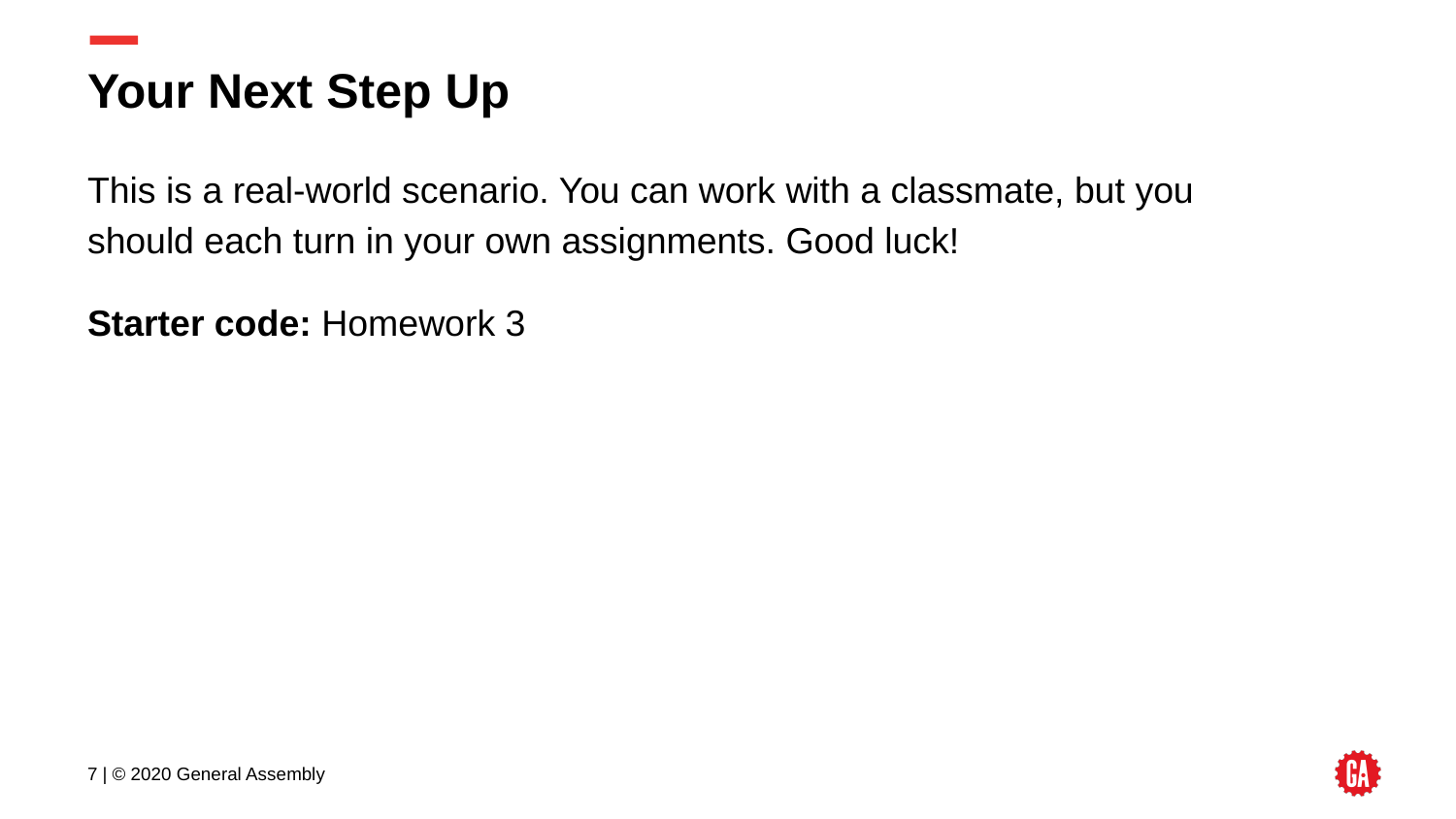

# Your Next Step Up
This is a real-world scenario. You can work with a classmate, but you should each turn in your own assignments. Good luck!
Starter code: Homework 3

7 | © 2020 General Assembly